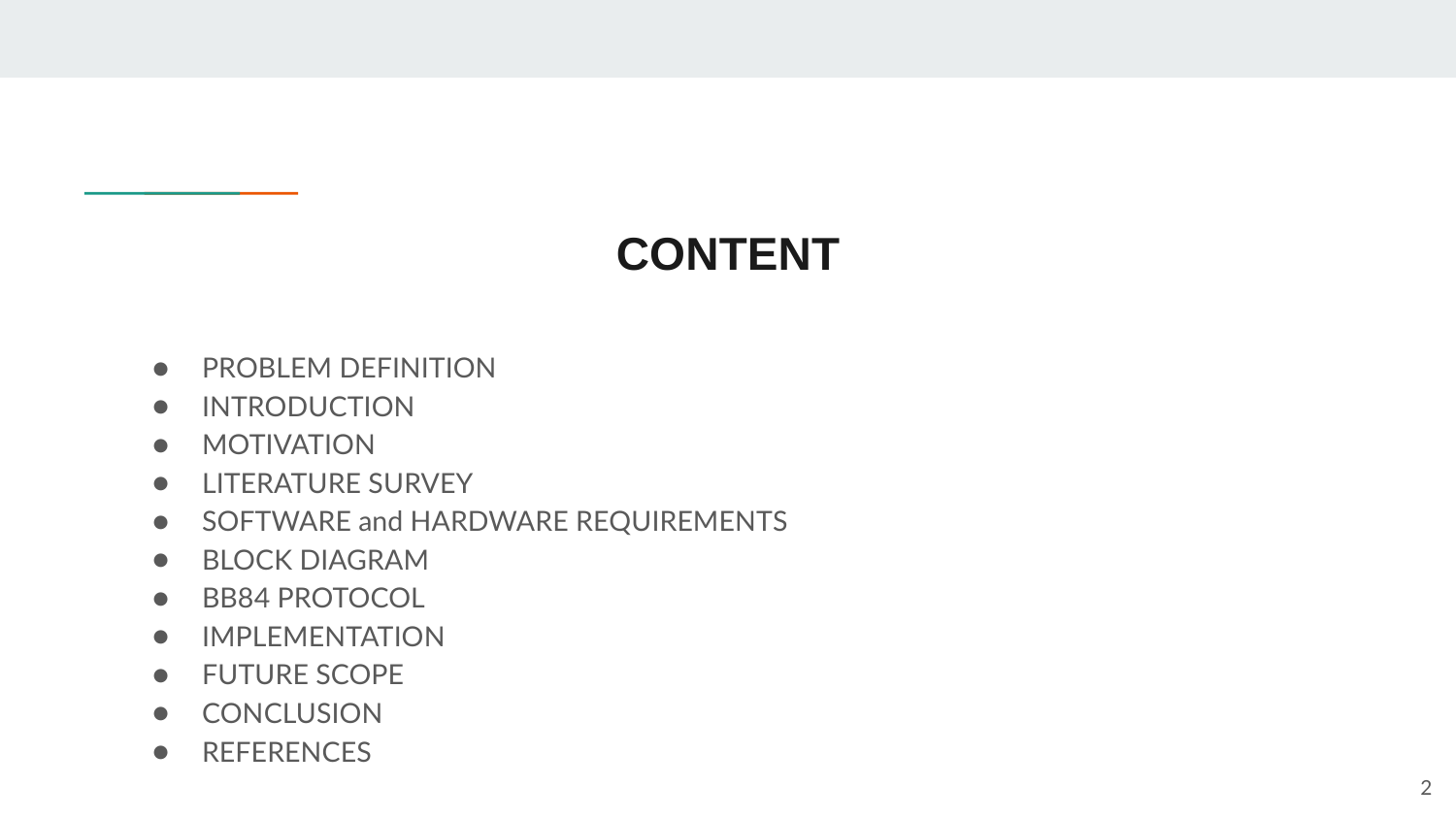

# CONTENT
PROBLEM DEFINITION
INTRODUCTION
MOTIVATION
LITERATURE SURVEY
SOFTWARE and HARDWARE REQUIREMENTS
BLOCK DIAGRAM
BB84 PROTOCOL
IMPLEMENTATION
FUTURE SCOPE
CONCLUSION
REFERENCES
2